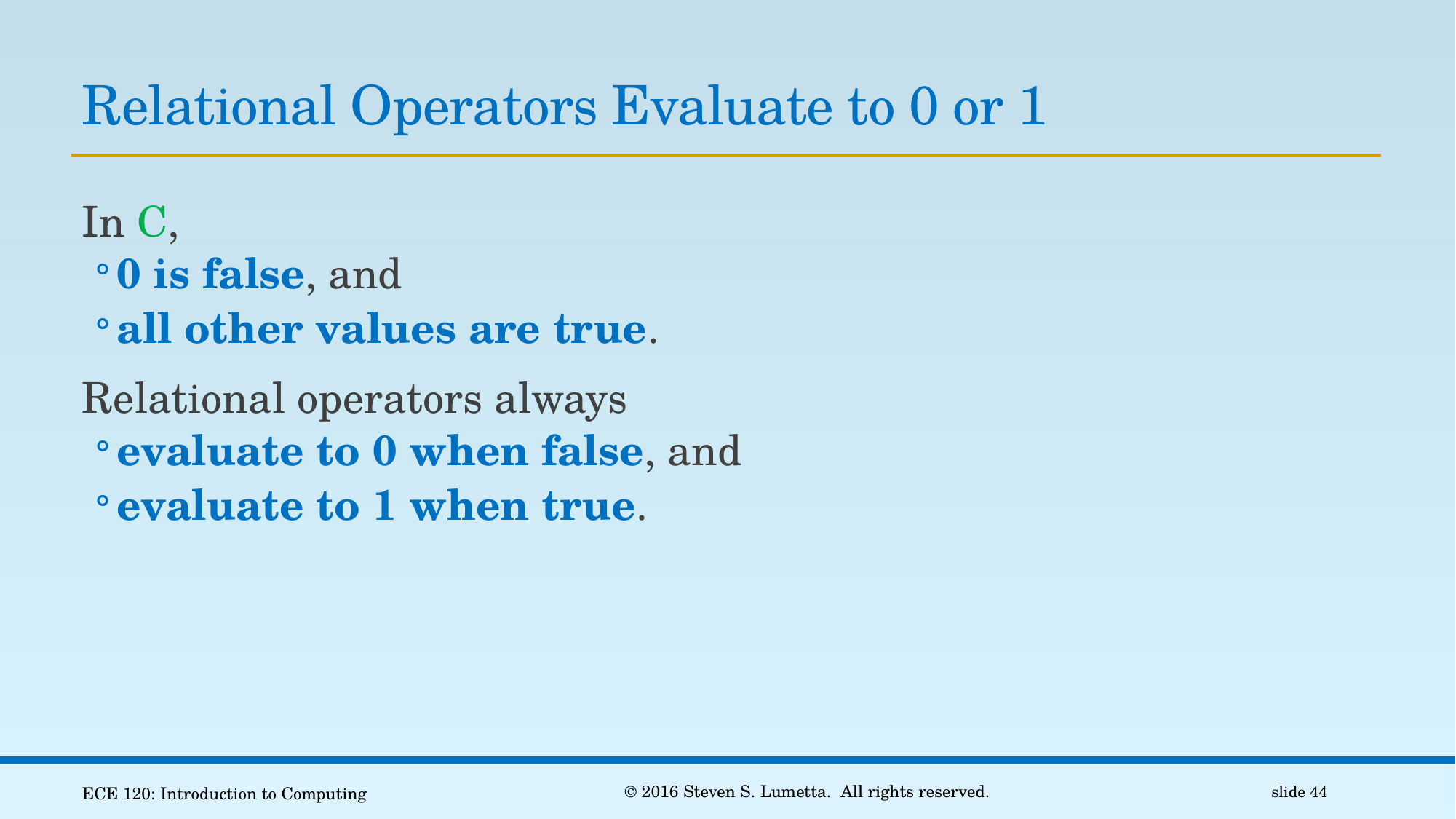

# Relational Operators Evaluate to 0 or 1
In C,
0 is false, and
all other values are true.
Relational operators always
evaluate to 0 when false, and
evaluate to 1 when true.
ECE 120: Introduction to Computing
© 2016 Steven S. Lumetta.  All rights reserved.
slide 44